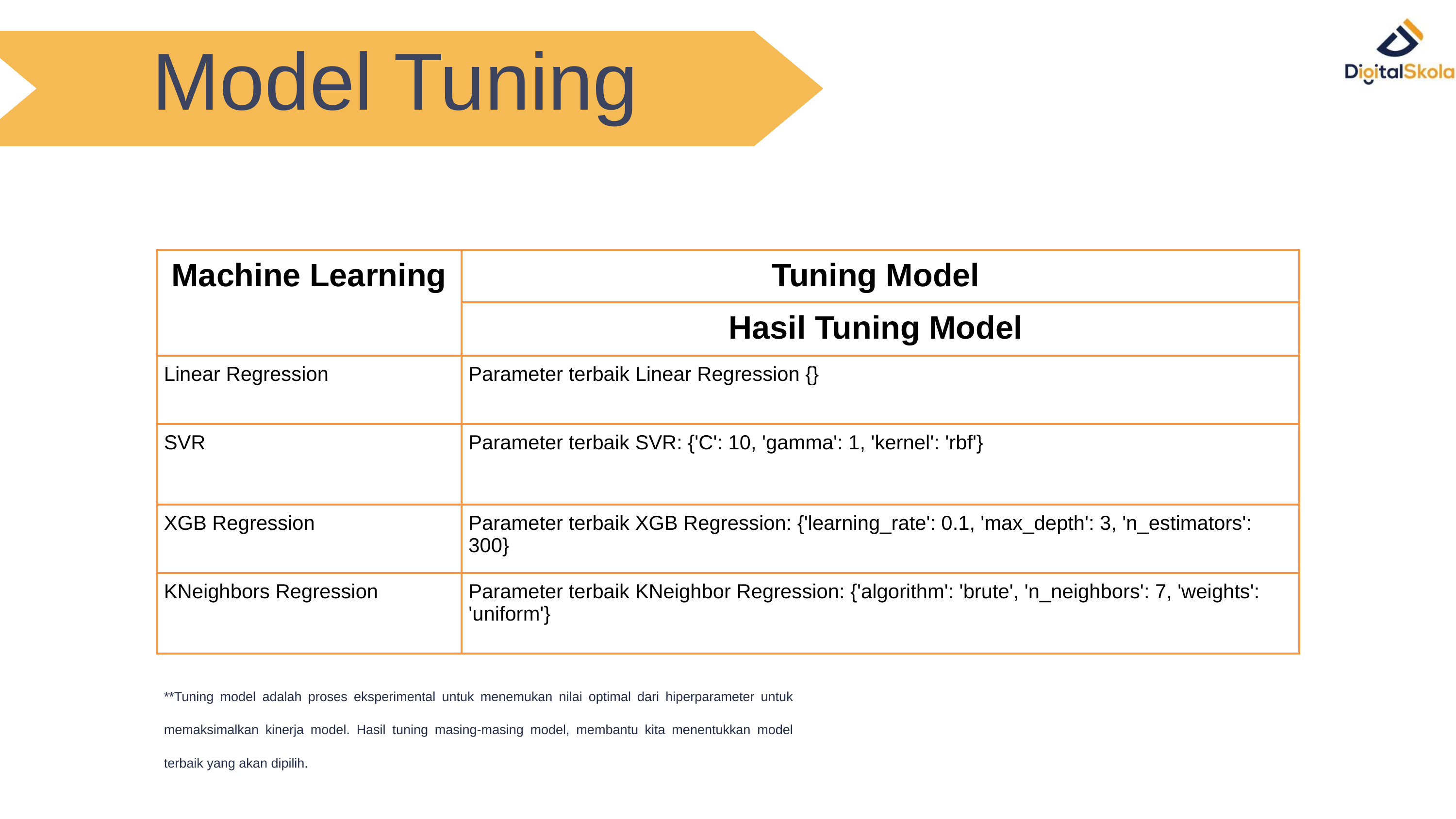

Model Tuning
| Machine Learning | Tuning Model |
| --- | --- |
|  | Hasil Tuning Model |
| Linear Regression | Parameter terbaik Linear Regression {} |
| SVR | Parameter terbaik SVR: {'C': 10, 'gamma': 1, 'kernel': 'rbf'} |
| XGB Regression | Parameter terbaik XGB Regression: {'learning\_rate': 0.1, 'max\_depth': 3, 'n\_estimators': 300} |
| KNeighbors Regression | Parameter terbaik KNeighbor Regression: {'algorithm': 'brute', 'n\_neighbors': 7, 'weights': 'uniform'} |
**Tuning model adalah proses eksperimental untuk menemukan nilai optimal dari hiperparameter untuk memaksimalkan kinerja model. Hasil tuning masing-masing model, membantu kita menentukkan model terbaik yang akan dipilih.